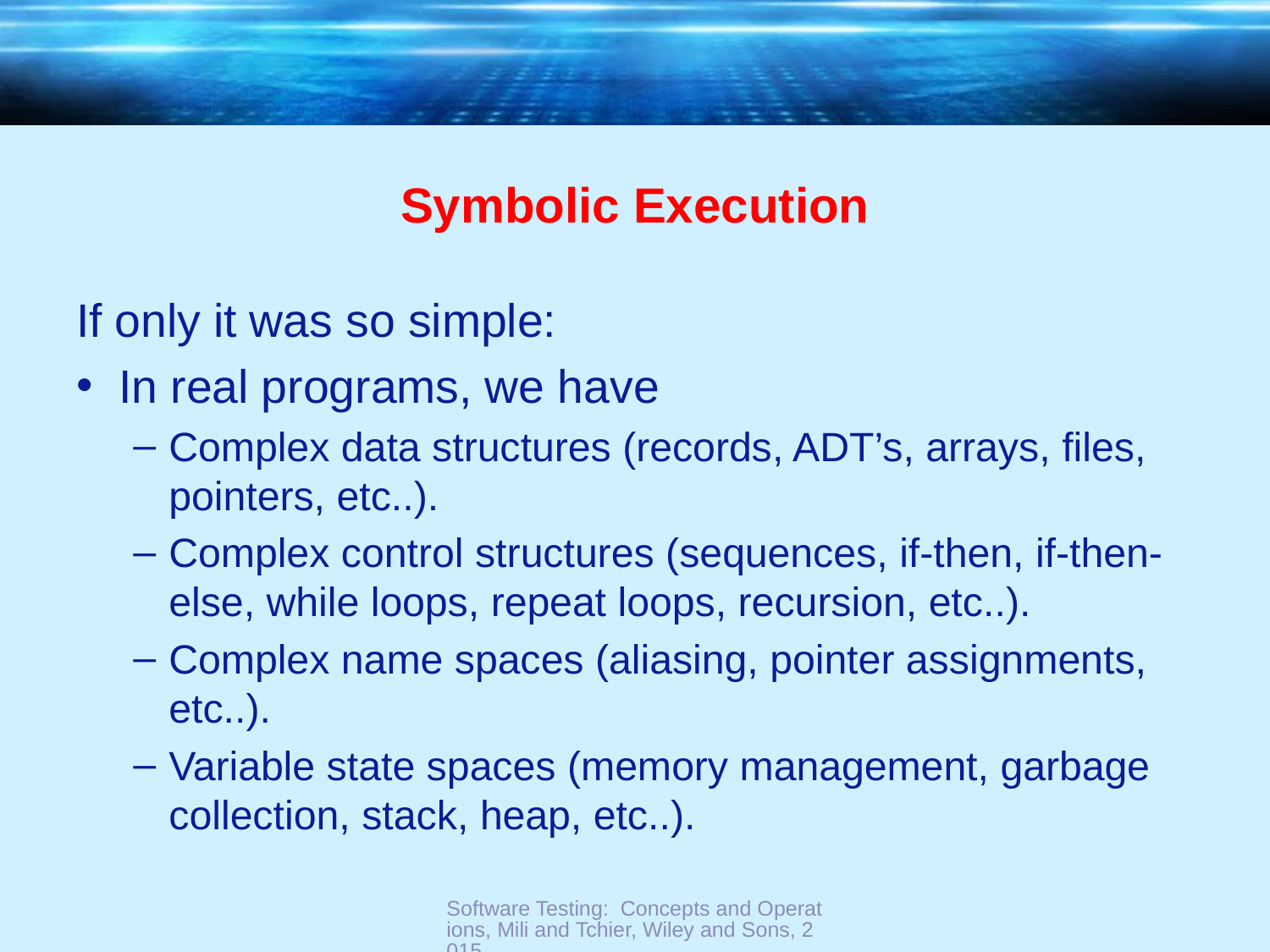

# Symbolic Execution
If only it was so simple:
In real programs, we have
Complex data structures (records, ADT’s, arrays, files, pointers, etc..).
Complex control structures (sequences, if-then, if-then-else, while loops, repeat loops, recursion, etc..).
Complex name spaces (aliasing, pointer assignments, etc..).
Variable state spaces (memory management, garbage collection, stack, heap, etc..).

Software Testing:  Concepts and Operations, Mili and Tchier, Wiley and Sons, 2015